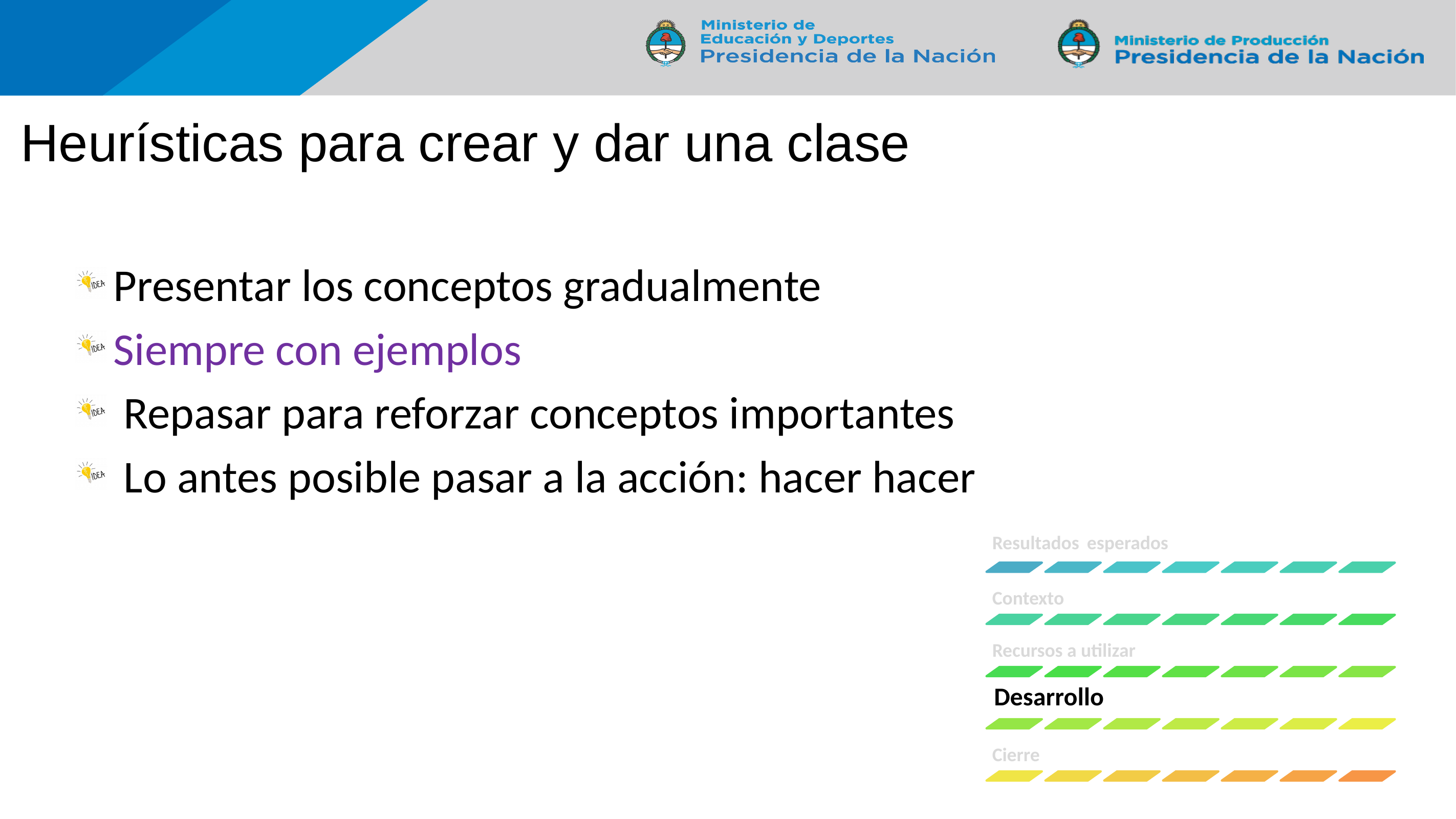

# Heurísticas para crear y dar una clase
Presentar los conceptos gradualmente
Siempre con ejemplos
 Repasar para reforzar conceptos importantes
 Lo antes posible pasar a la acción: hacer hacer

Resultados esperados
Contexto
Recursos a utilizar
Desarrollo
Cierre